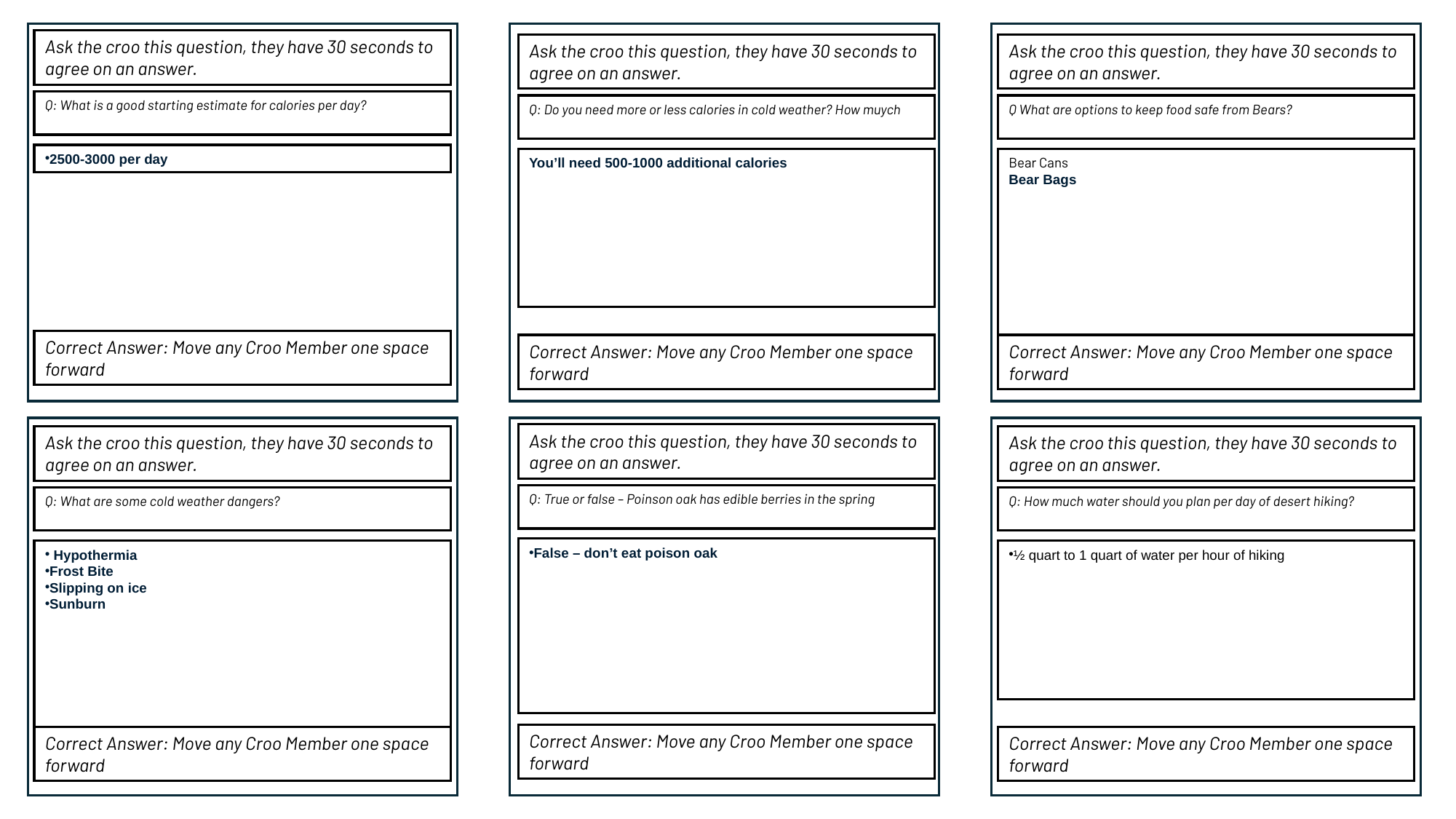

Ask the croo this question, they have 30 seconds to agree on an answer.
Q: What is a good starting estimate for calories per day?

2500-3000 per day
Correct Answer: Move any Croo Member one space forward
Ask the croo this question, they have 30 seconds to agree on an answer.
Q: Do you need more or less calories in cold weather? How muych

You’ll need 500-1000 additional calories

Correct Answer: Move any Croo Member one space forward
Ask the croo this question, they have 30 seconds to agree on an answer.
Q What are options to keep food safe from Bears?

Bear Cans
Bear Bags

Correct Answer: Move any Croo Member one space forward

Ask the croo this question, they have 30 seconds to agree on an answer.
Q: True or false – Poinson oak has edible berries in the spring

False – don’t eat poison oak

Correct Answer: Move any Croo Member one space forward
Ask the croo this question, they have 30 seconds to agree on an answer.
Q: What are some cold weather dangers?

 Hypothermia
Frost Bite
Slipping on ice
Sunburn

Correct Answer: Move any Croo Member one space forward
Ask the croo this question, they have 30 seconds to agree on an answer.
Q: How much water should you plan per day of desert hiking?

½ quart to 1 quart of water per hour of hiking

Correct Answer: Move any Croo Member one space forward